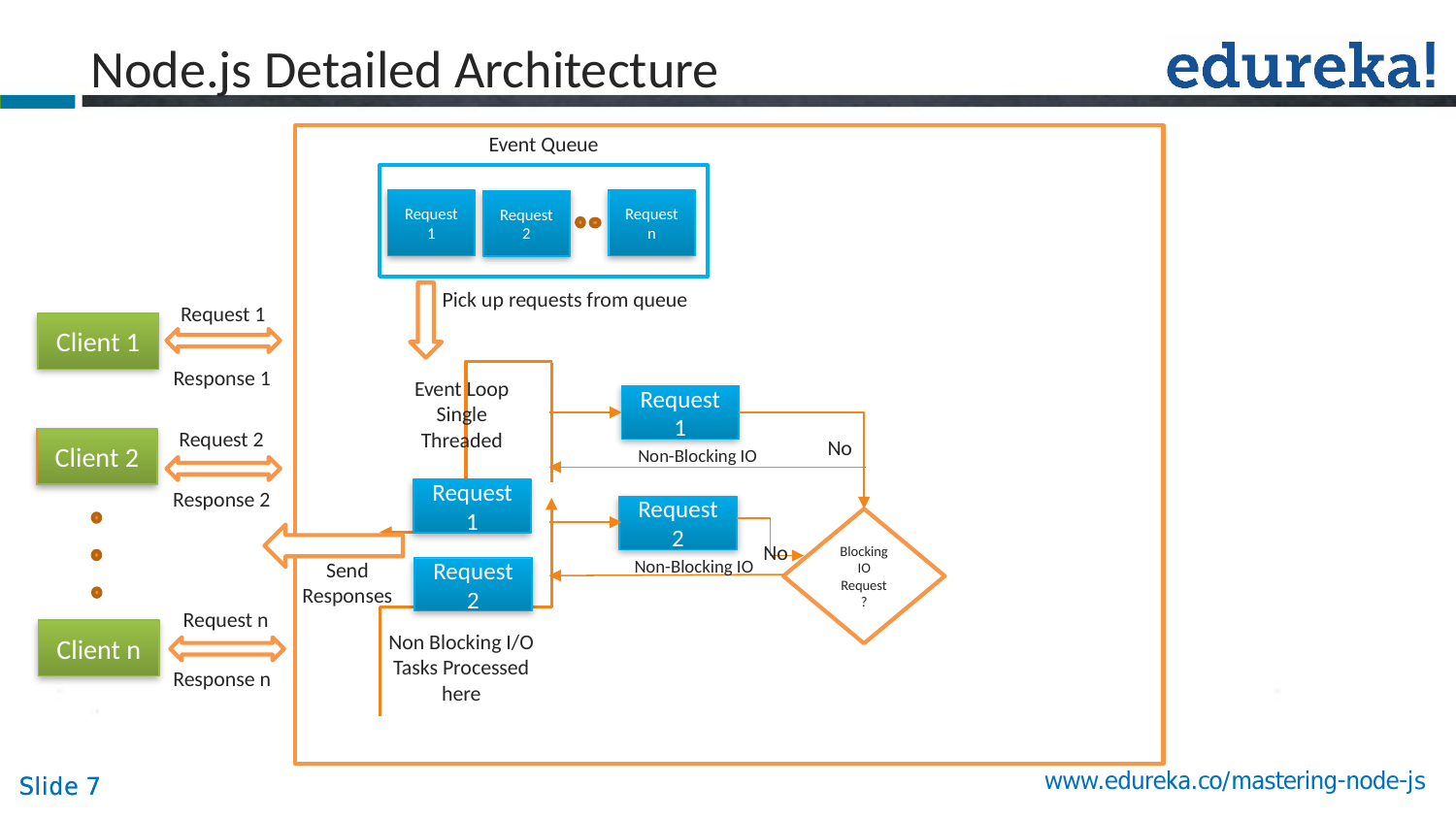

# Node.js Detailed Architecture
Event Queue

Request 1
Request n
Request 2

Pick up requests from queue

Request 1
Client 1

Response 1
Event Loop Single Threaded
Request 1
Request 2
No
Client 2
Non-Blocking IO

Response 2
Request 1
Request 2
Blocking IO Request ?

No
Non-Blocking IO
Send Responses

Request 2

Request n
Client n
Non Blocking I/O Tasks Processed here

Response n